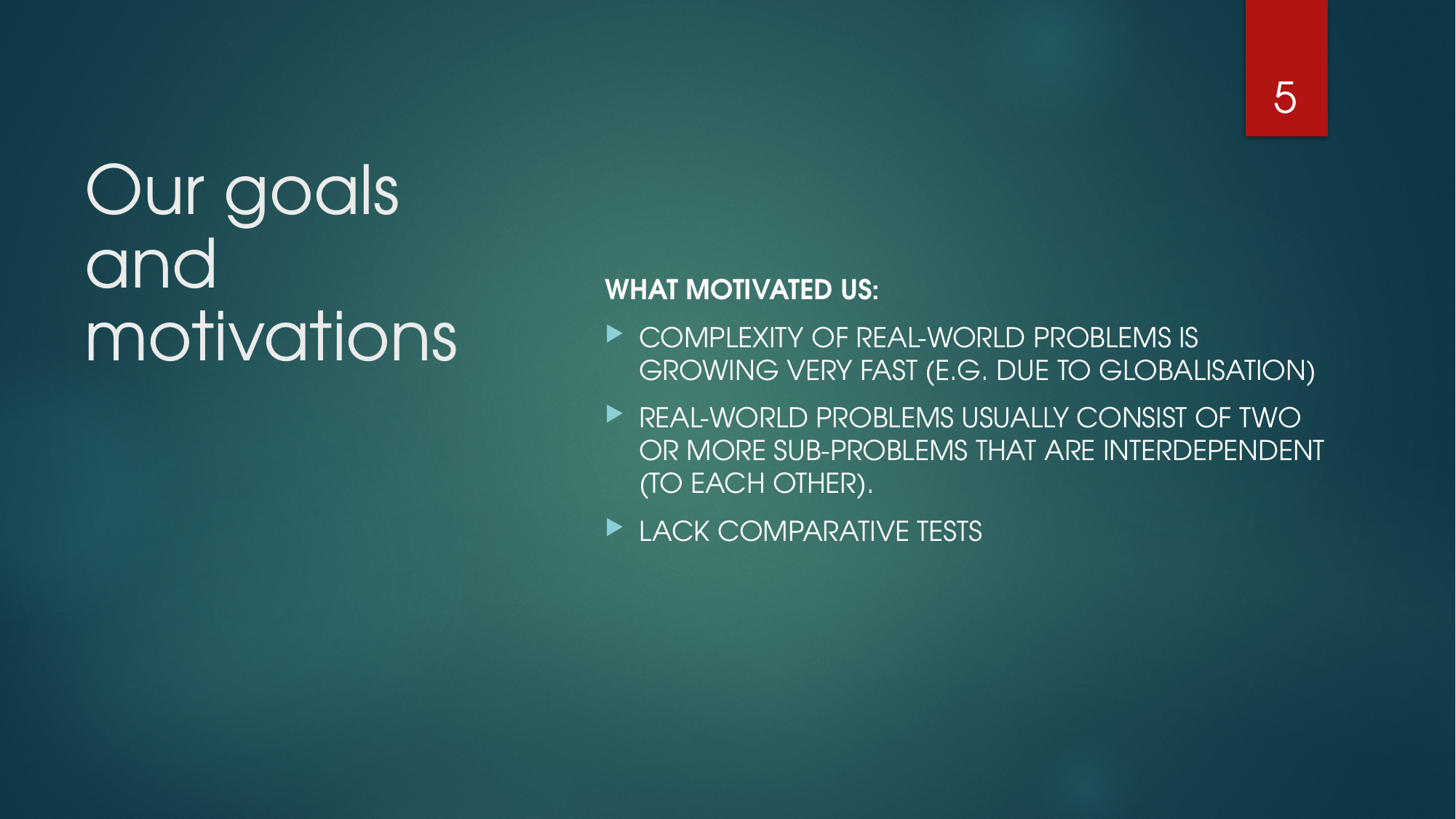

5
What MOTIVATED US:
complexity of real-world problems is growing very fast (e.g. due to globalisation)
real-world problems usually consist of two or more sub-problems that are interdependent (to each other).
LACK COMPARATIVE TESTS
# Our goals and motivations